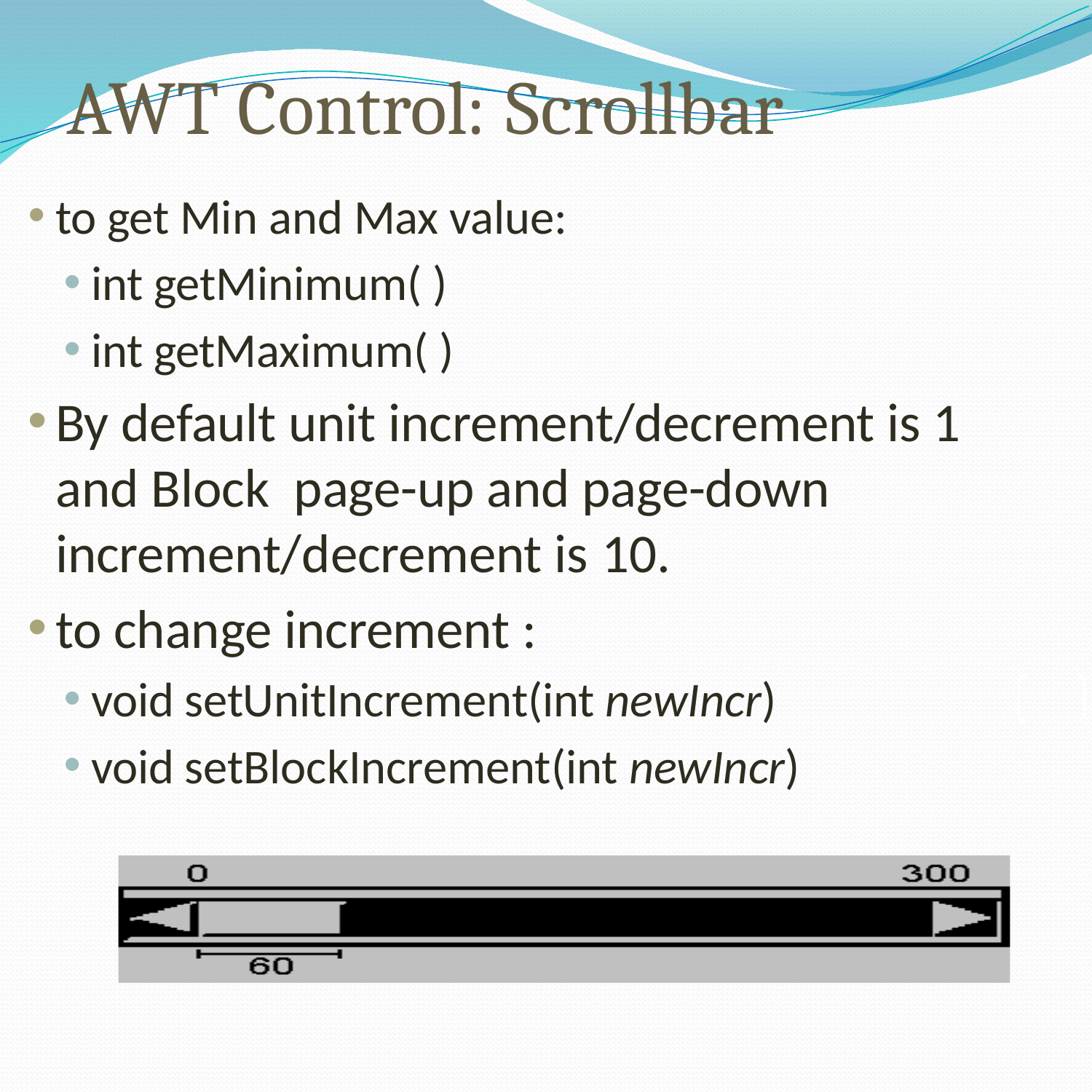

# AWT Control: Scrollbar
to get Min and Max value:
int getMinimum( )
int getMaximum( )
By default unit increment/decrement is 1 and Block  page-up and page-down increment/decrement is 10.
to change increment :
void setUnitIncrement(int newIncr)
void setBlockIncrement(int newIncr)